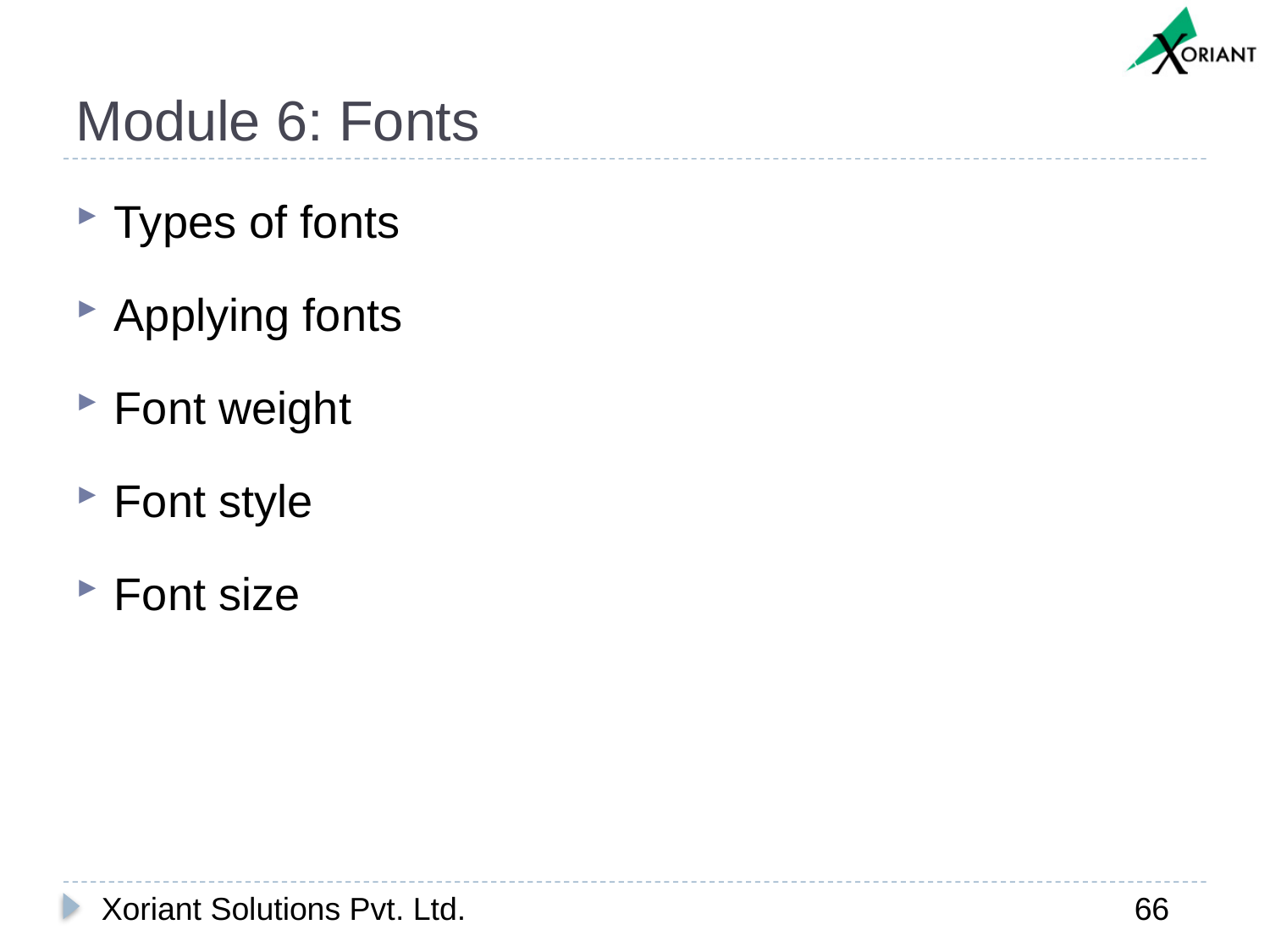

# Module 6: Fonts
Types of fonts
Applying fonts
Font weight
Font style
Font size
Xoriant Solutions Pvt. Ltd.
66